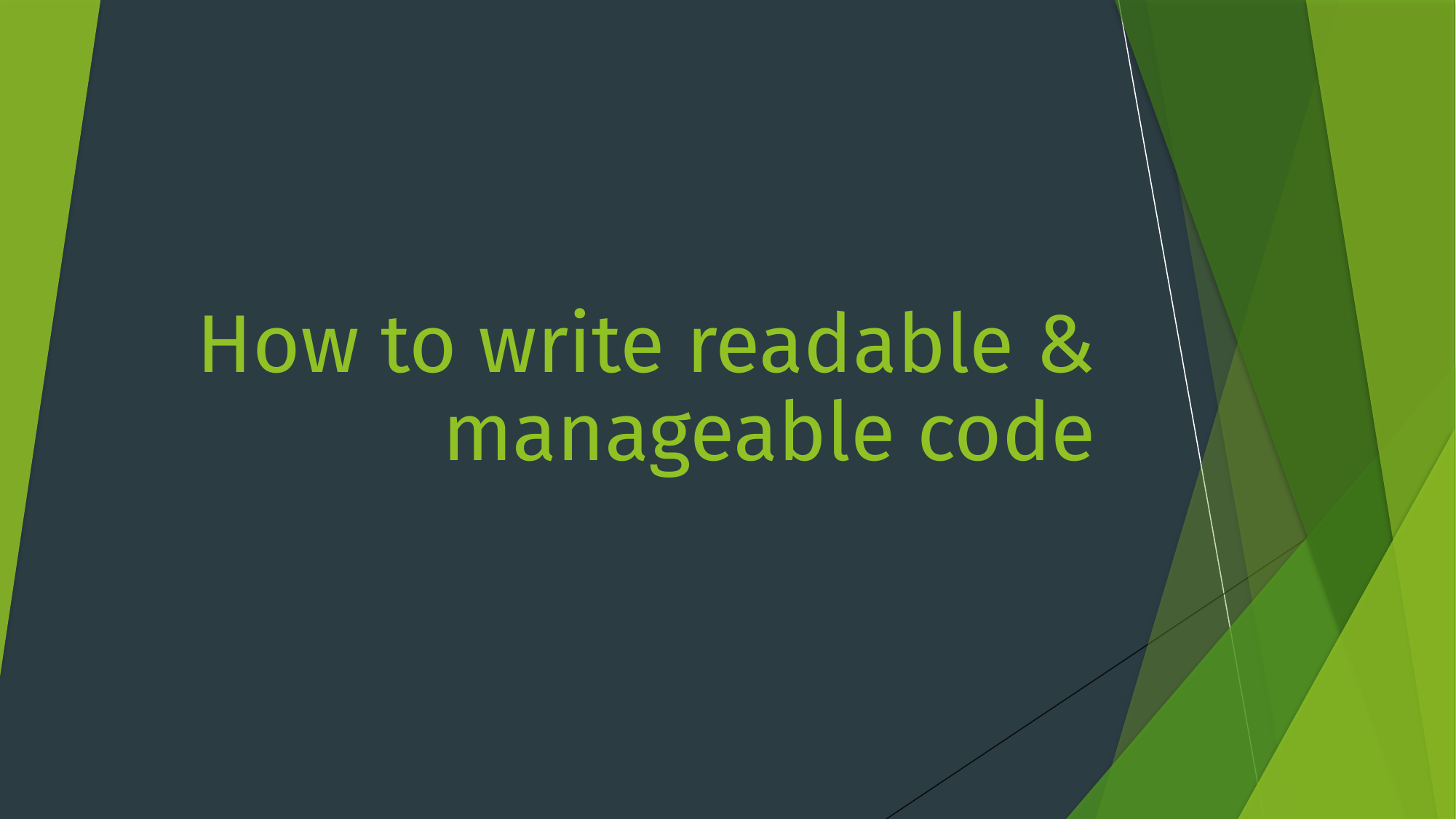

# How to write readable & manageable code